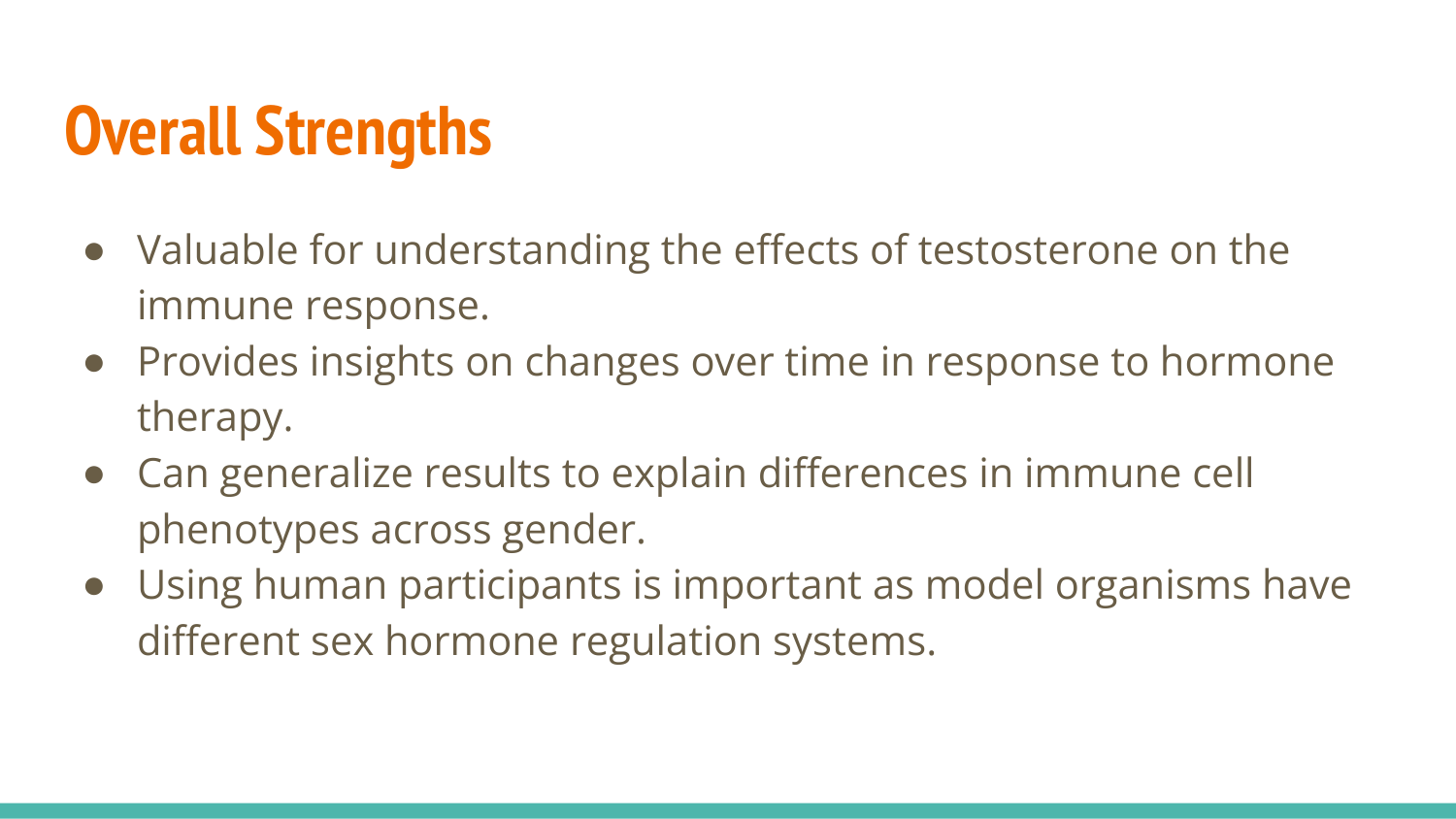

# Overall Strengths
Valuable for understanding the effects of testosterone on the immune response.
Provides insights on changes over time in response to hormone therapy.
Can generalize results to explain differences in immune cell phenotypes across gender.
Using human participants is important as model organisms have different sex hormone regulation systems.